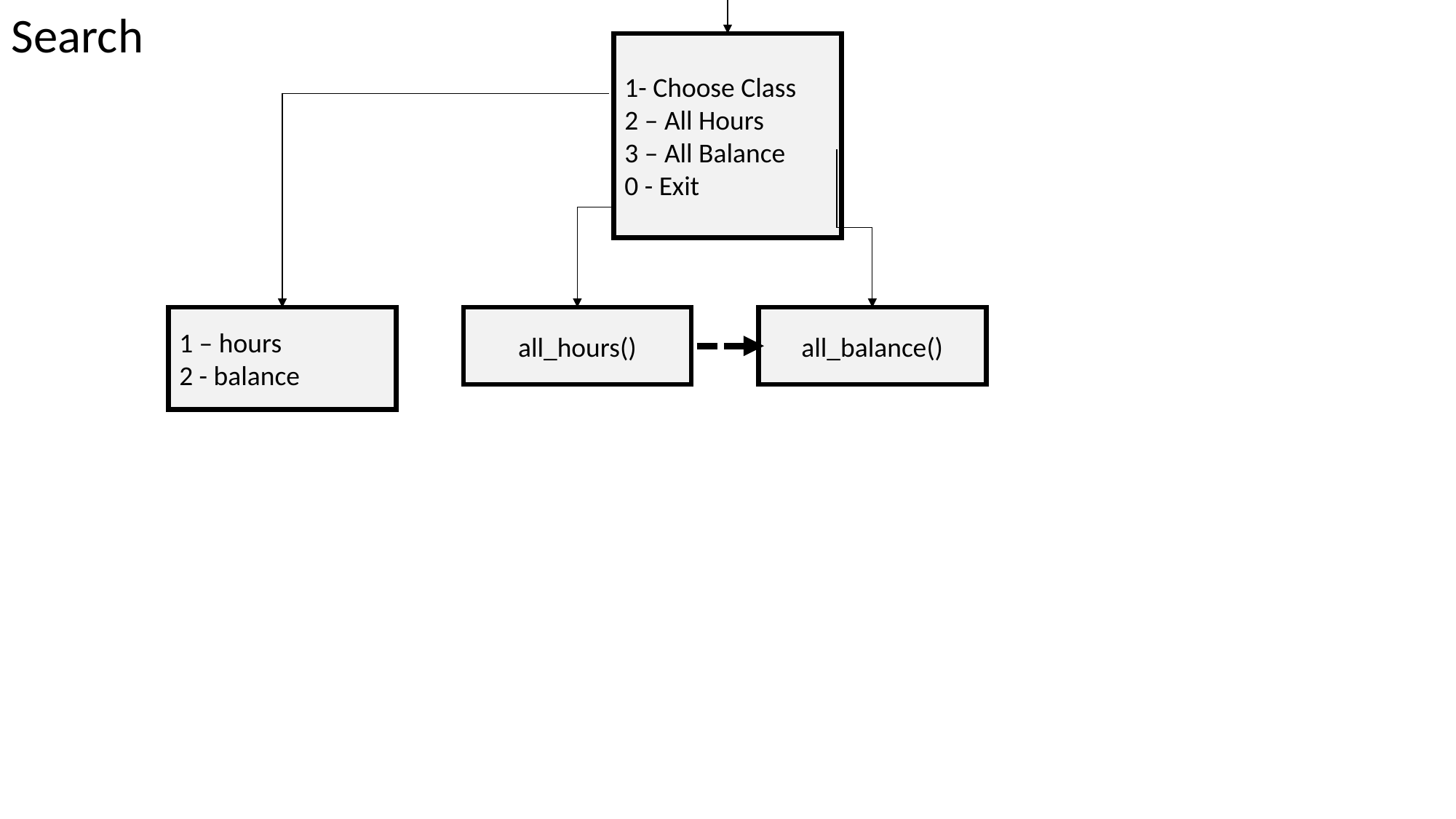

Search
1- Choose Class
2 – All Hours
3 – All Balance
0 - Exit
all_hours()
all_balance()
1 – hours
2 - balance